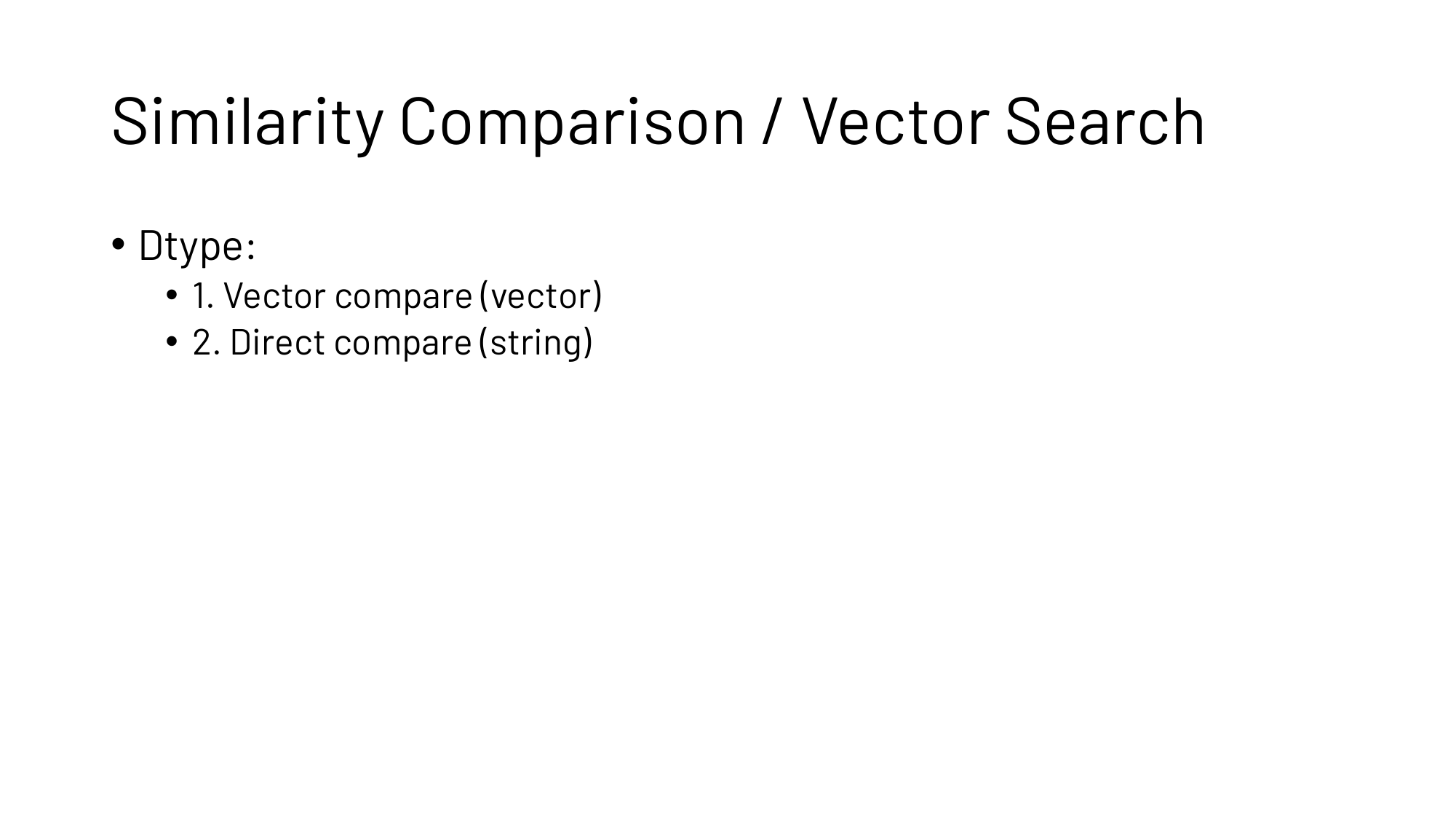

# Similarity Comparison / Vector Search
Dtype:
1. Vector compare (vector)
2. Direct compare (string)